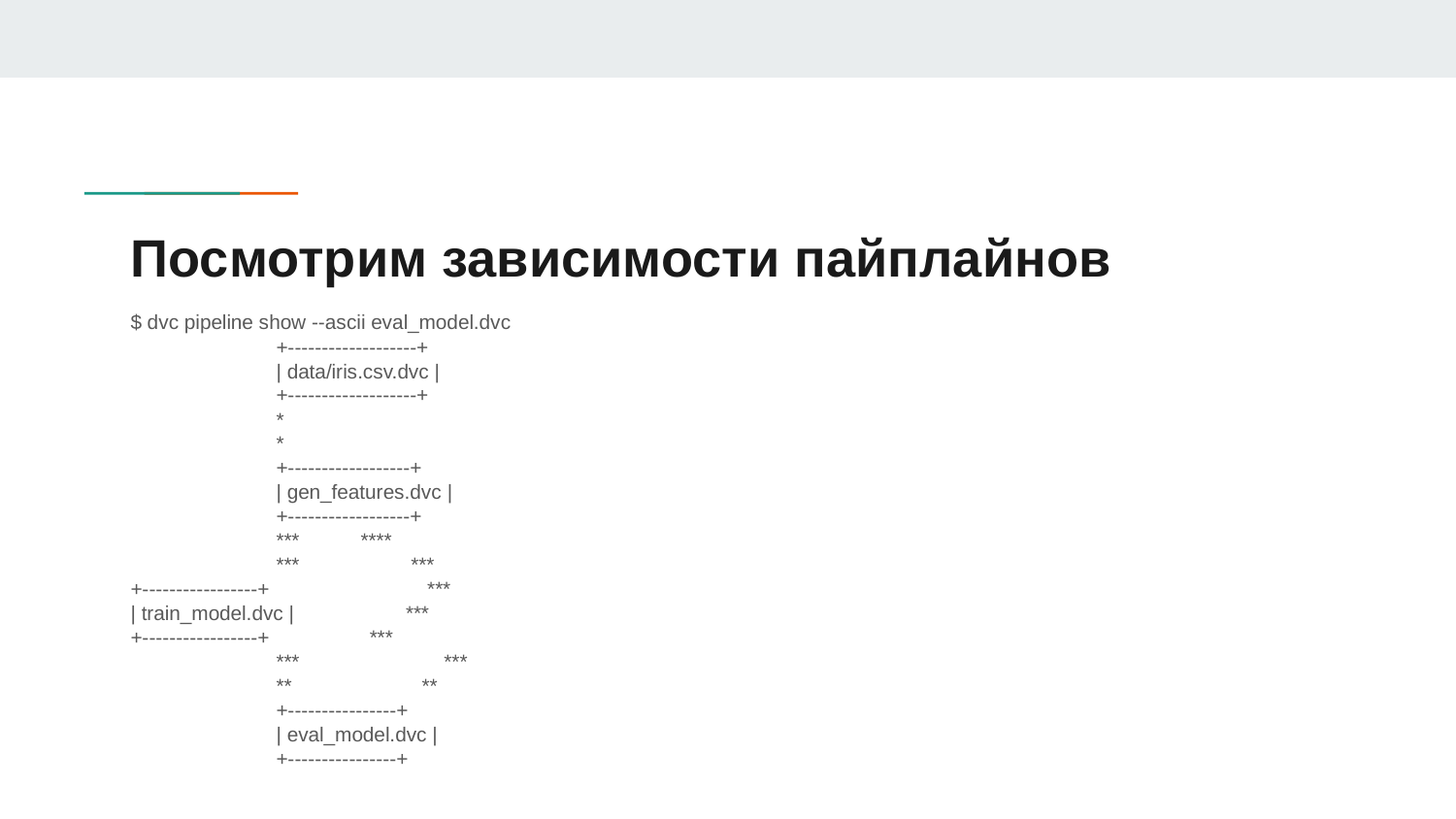

# Посмотрим зависимости пайплайнов
$ dvc pipeline show --ascii eval_model.dvc
              	+-------------------+
              	| data/iris.csv.dvc |
              	+-------------------+
                        	*
                        	*
              	+------------------+
              	| gen_features.dvc |
              	+------------------+
              	***           ****
           	***                    ***
+-----------------+             	 ***
| train_model.dvc |                    ***
+-----------------+                  ***
                 	***     	    ***
                    	** 	**
               	+----------------+
               	| eval_model.dvc |
               	+----------------+